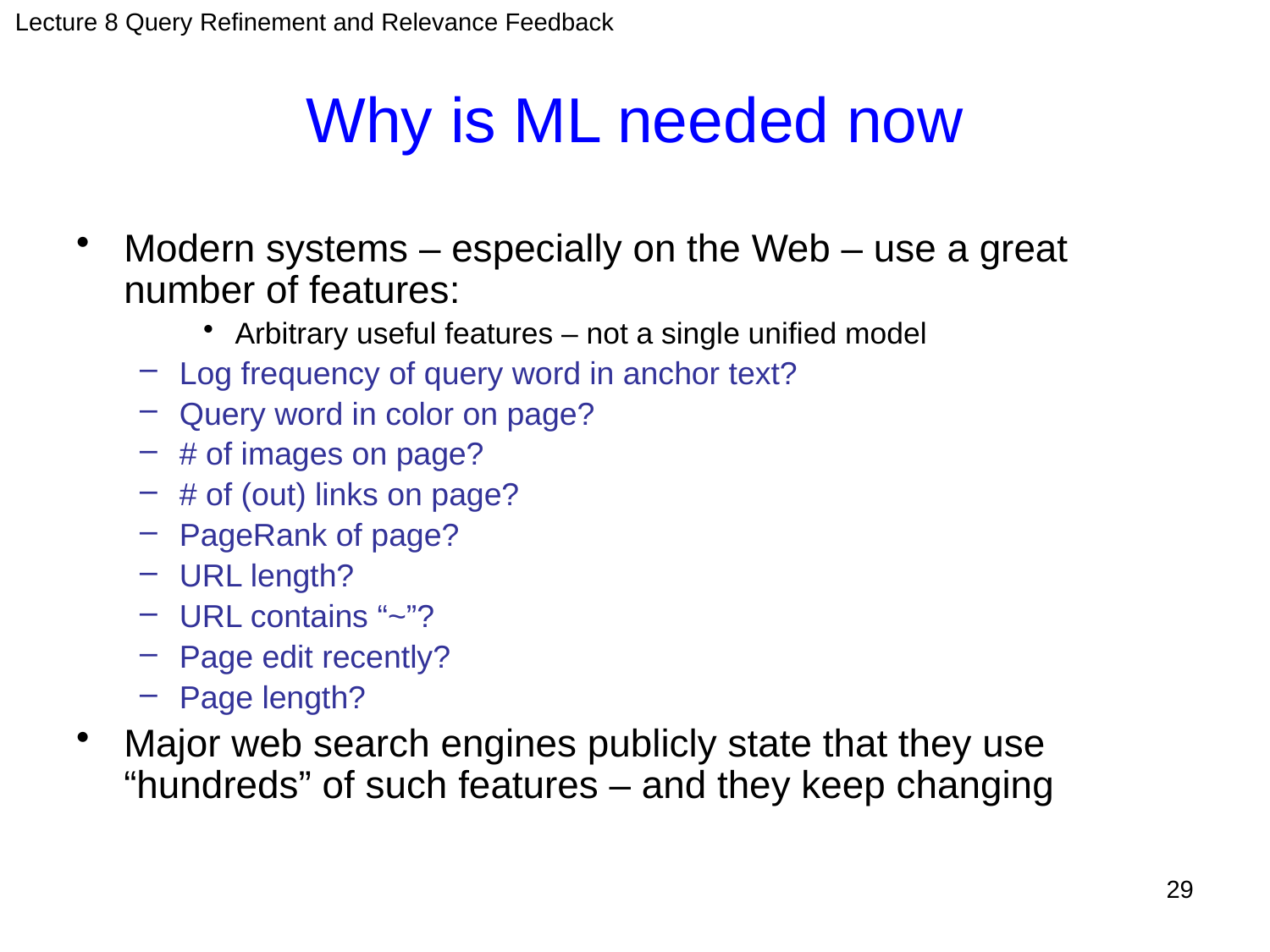

Lecture 8 Query Refinement and Relevance Feedback

# Why is ML needed now
Modern systems – especially on the Web – use a great number of features:
Arbitrary useful features – not a single unified model
Log frequency of query word in anchor text?
Query word in color on page?
# of images on page?
# of (out) links on page?
PageRank of page?
URL length?
URL contains “~”?
Page edit recently?
Page length?
Major web search engines publicly state that they use “hundreds” of such features – and they keep changing

29